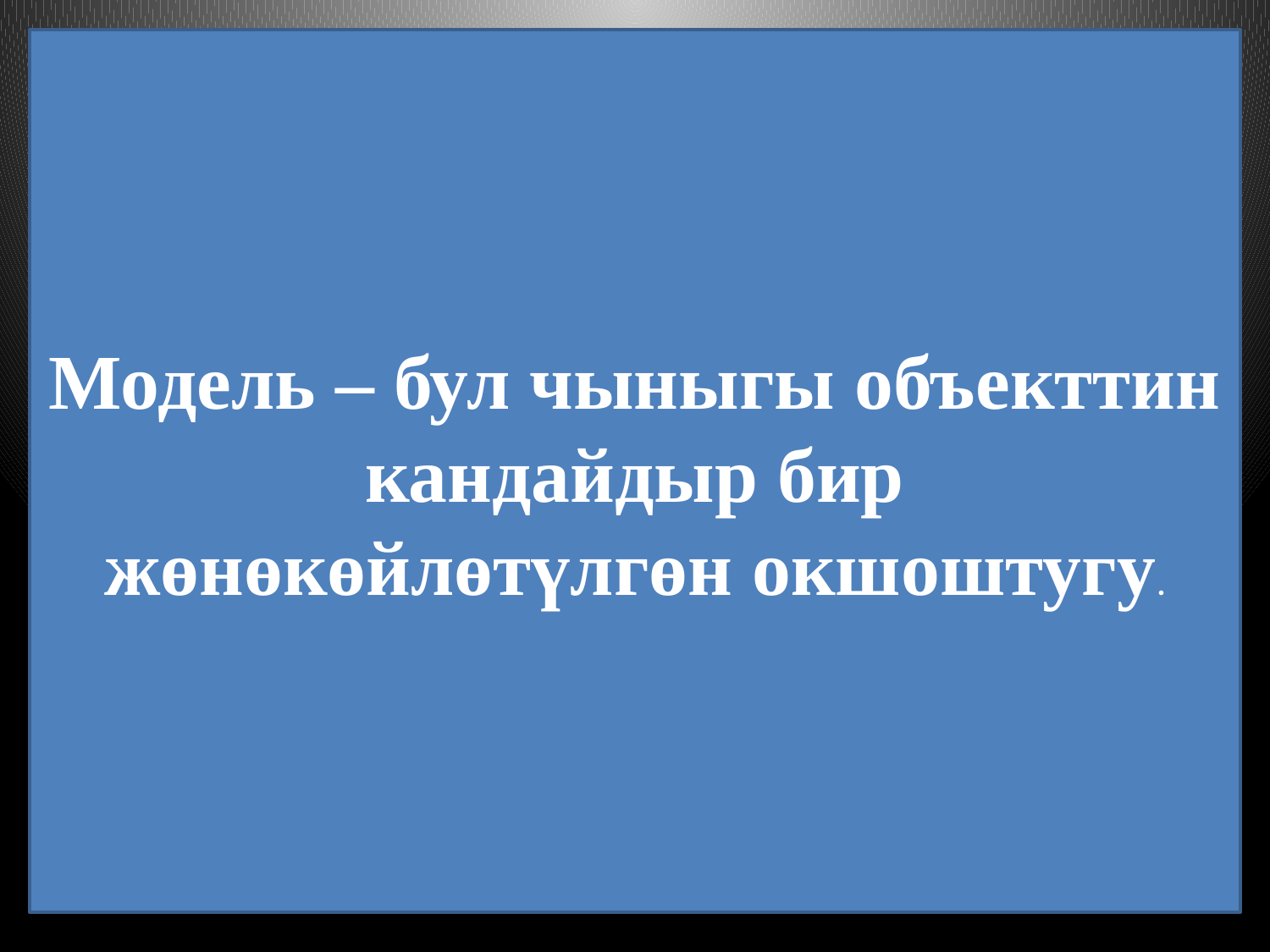

Модель – бул чыныгы объекттин кандайдыр бир жөнөкөйлөтүлгөн окшоштугу.